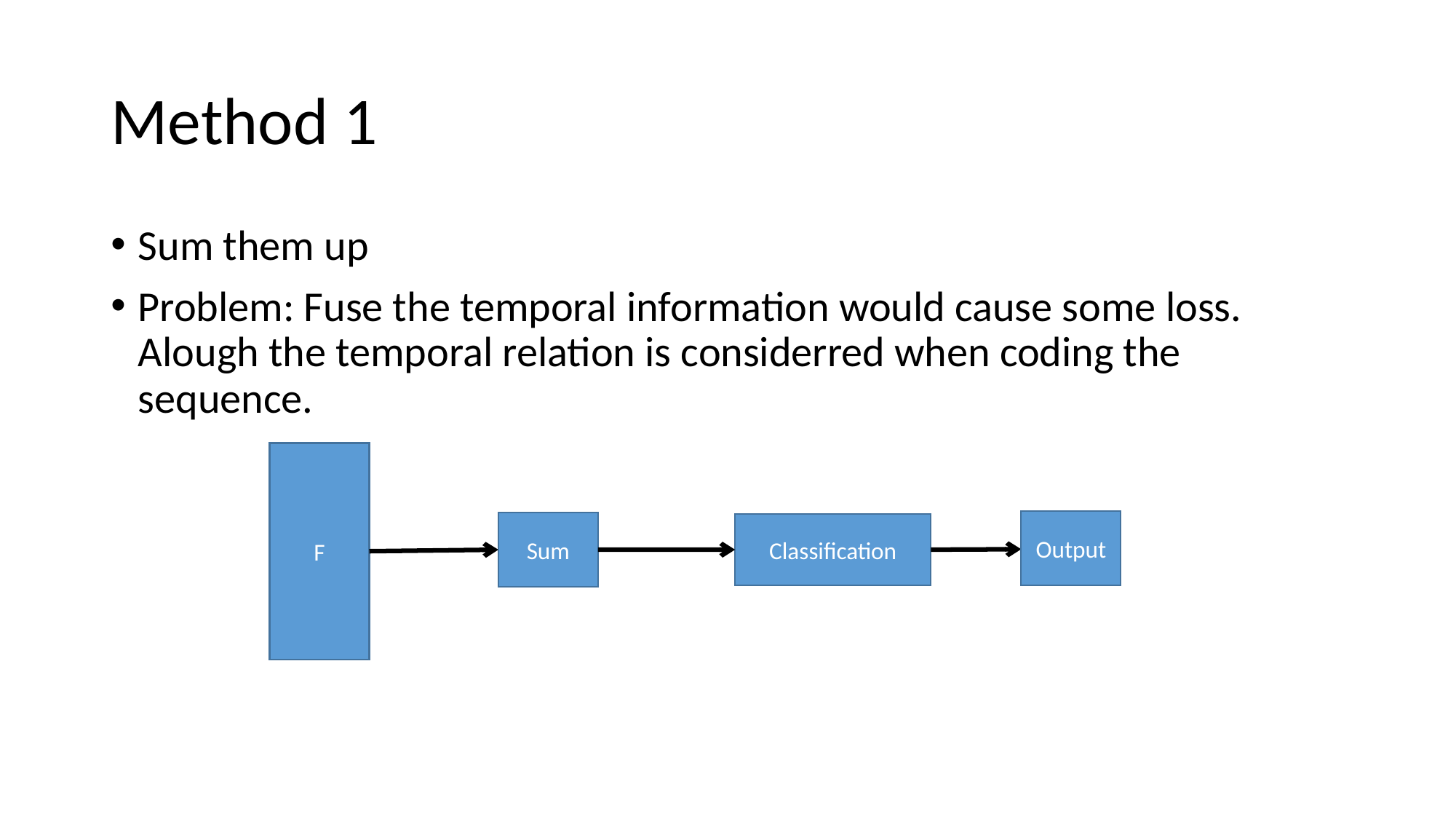

# Method 1
Sum them up
Problem: Fuse the temporal information would cause some loss. Alough the temporal relation is considerred when coding the sequence.
F
Output
Sum
Classification